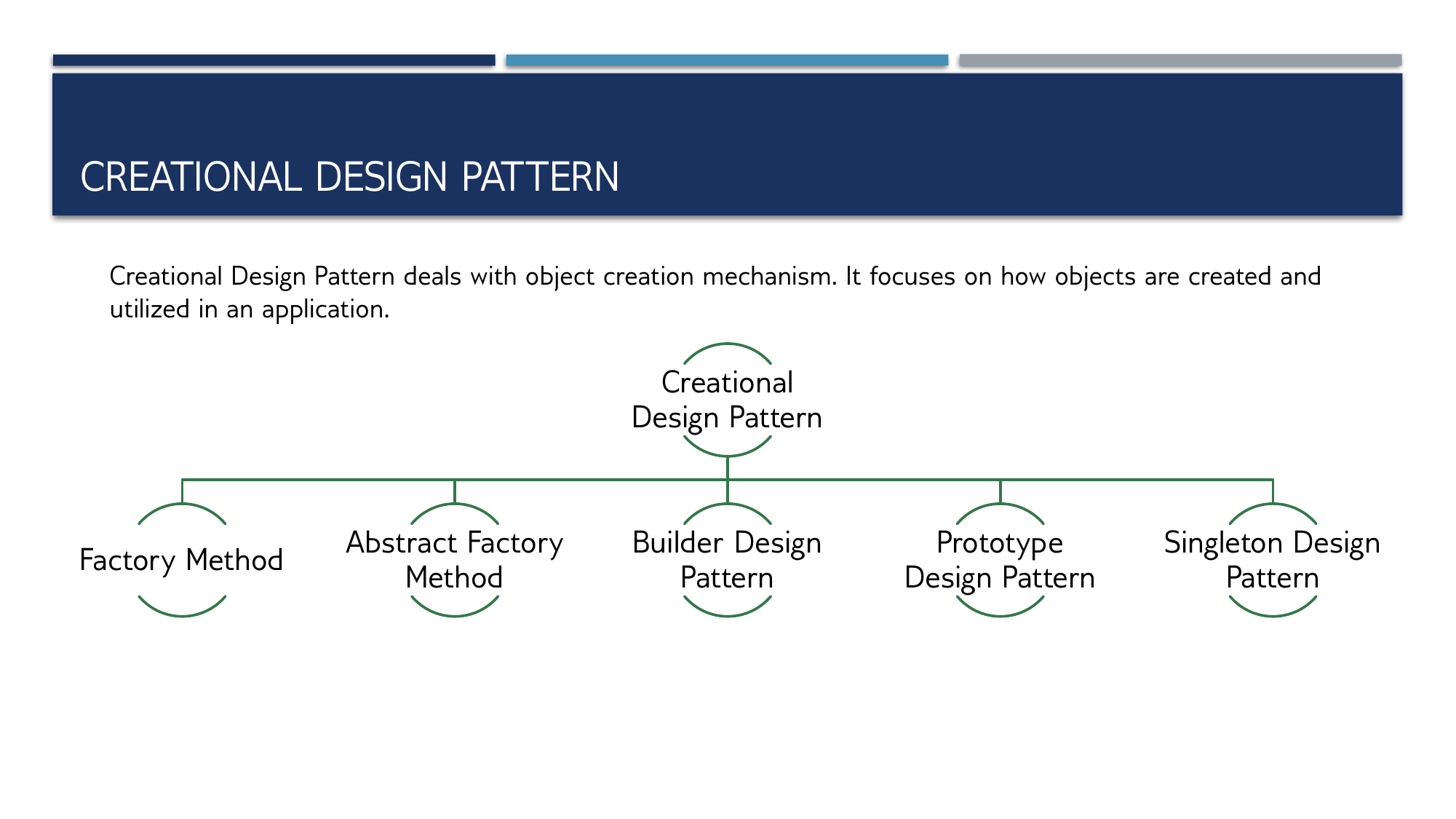

# Creational Design pattern
Creational Design Pattern deals with object creation mechanism. It focuses on how objects are created and utilized in an application.
Creational Design Pattern
Factory Method
Abstract Factory Method
Builder Design Pattern
Prototype Design Pattern
Singleton Design Pattern